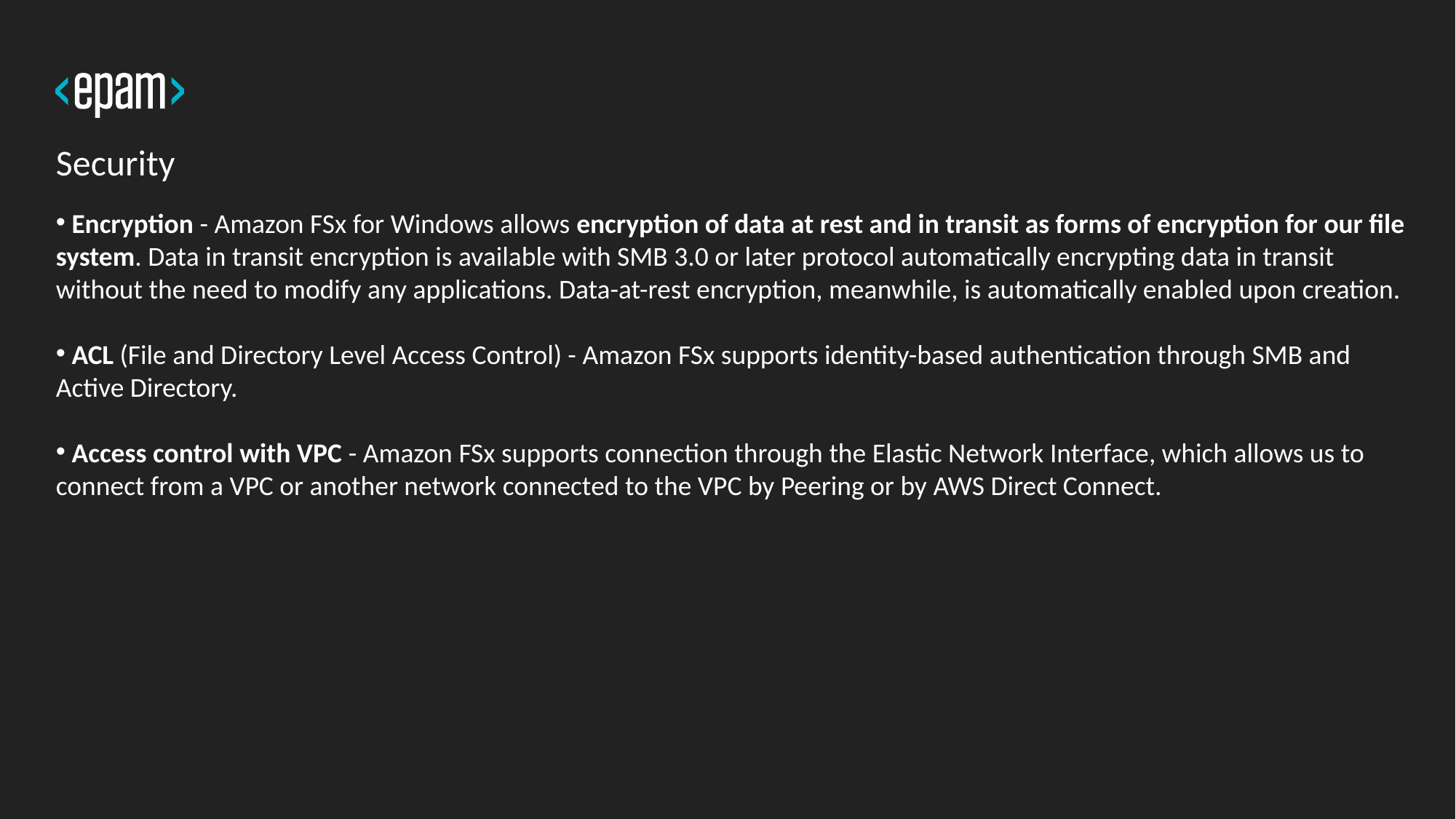

# Security
 Encryption - Amazon FSx for Windows allows encryption of data at rest and in transit as forms of encryption for our file system. Data in transit encryption is available with SMB 3.0 or later protocol automatically encrypting data in transit without the need to modify any applications. Data-at-rest encryption, meanwhile, is automatically enabled upon creation.

 ACL (File and Directory Level Access Control) - Amazon FSx supports identity-based authentication through SMB and Active Directory.

 Access control with VPC - Amazon FSx supports connection through the Elastic Network Interface, which allows us to connect from a VPC or another network connected to the VPC by Peering or by AWS Direct Connect.